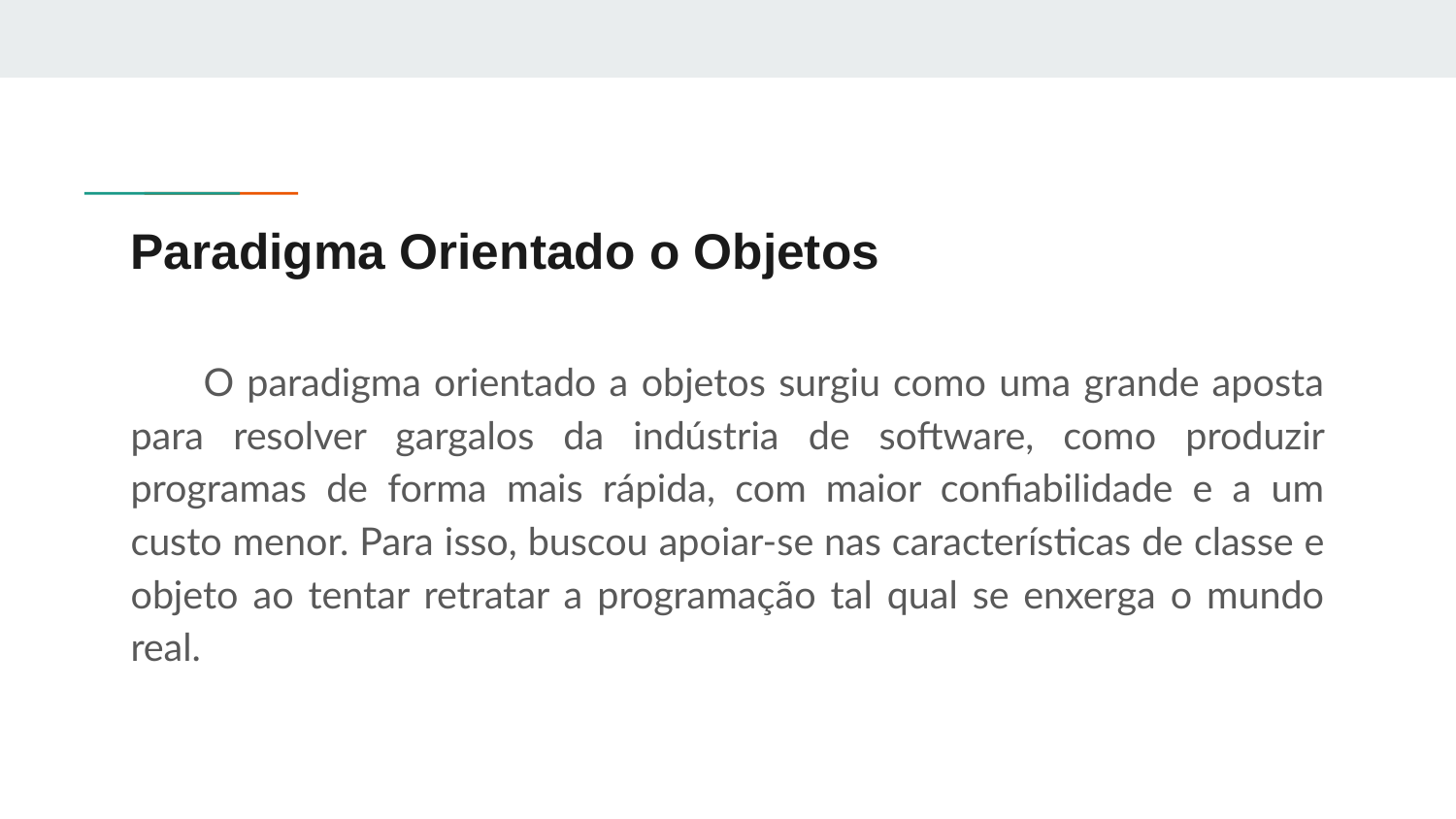

# Paradigma Orientado o Objetos
O paradigma orientado a objetos surgiu como uma grande aposta para resolver gargalos da indústria de software, como produzir programas de forma mais rápida, com maior confiabilidade e a um custo menor. Para isso, buscou apoiar-se nas características de classe e objeto ao tentar retratar a programação tal qual se enxerga o mundo real.